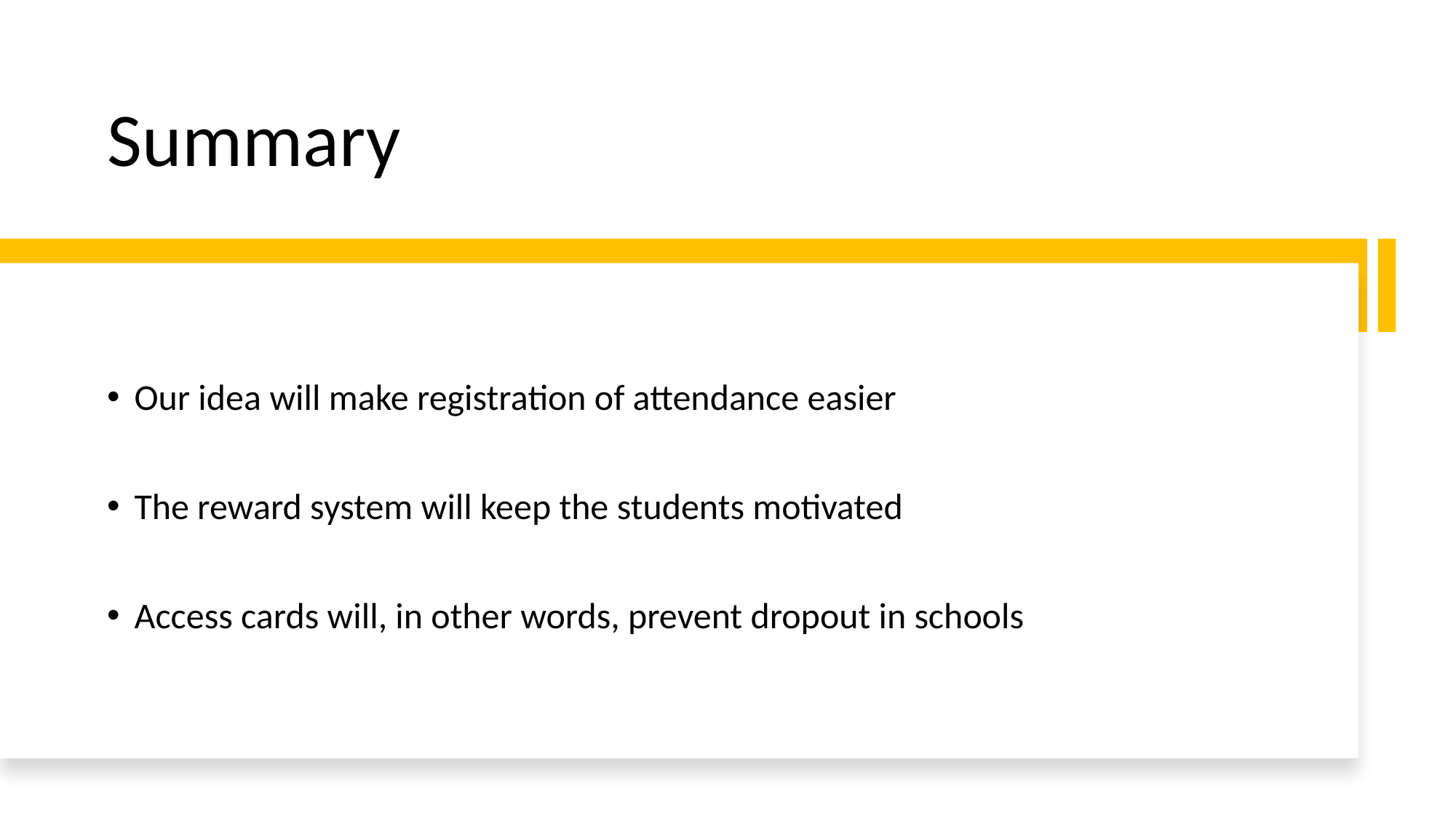

# Summary

Our idea will make registration of attendance easier

The reward system will keep the students motivated

Access cards will, in other words, prevent dropout in schools